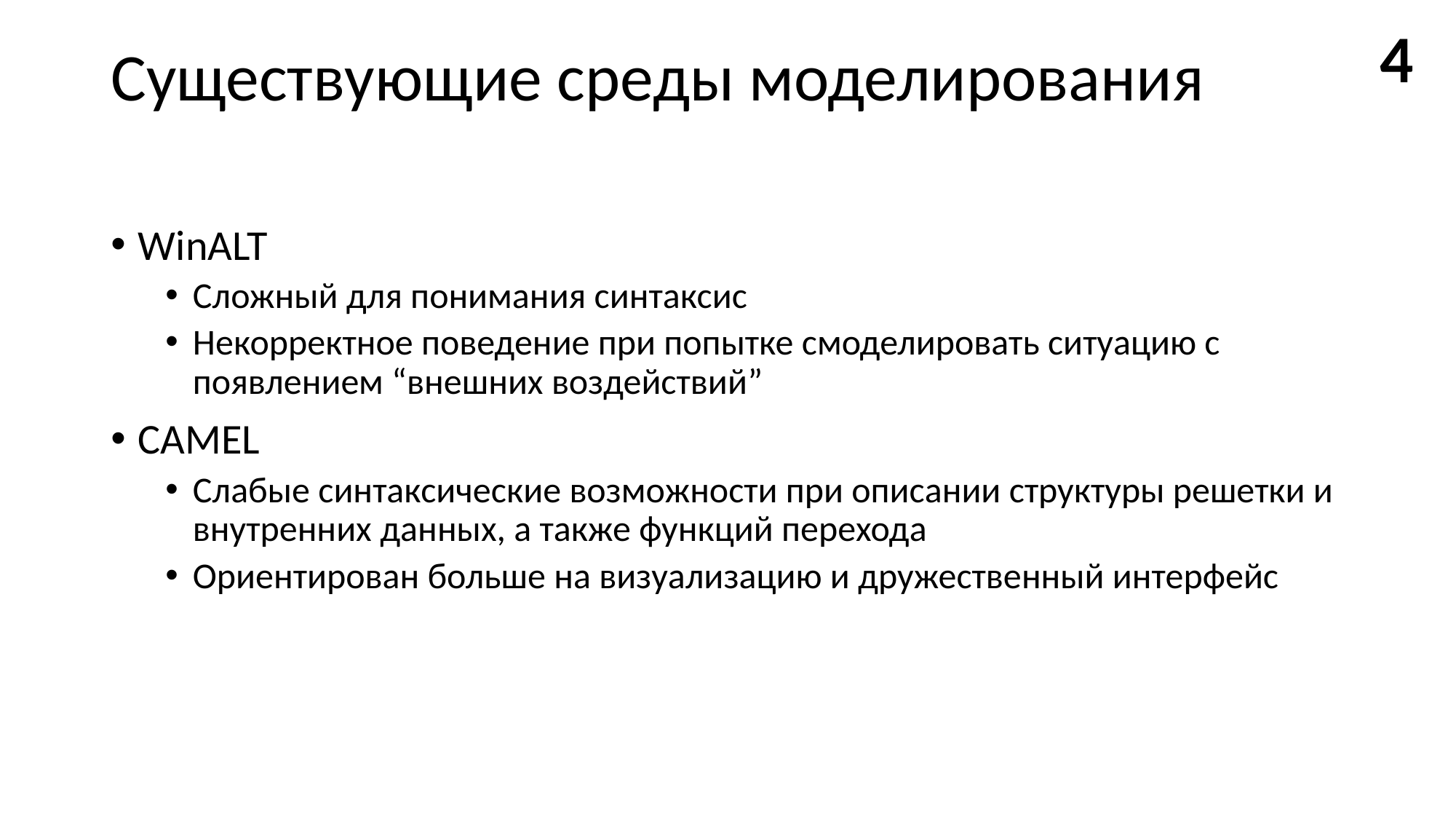

# Существующие среды моделирования
4
WinALT
Сложный для понимания синтаксис
Некорректное поведение при попытке смоделировать ситуацию с появлением “внешних воздействий”
CAMEL
Слабые синтаксические возможности при описании структуры решетки и внутренних данных, а также функций перехода
Ориентирован больше на визуализацию и дружественный интерфейс